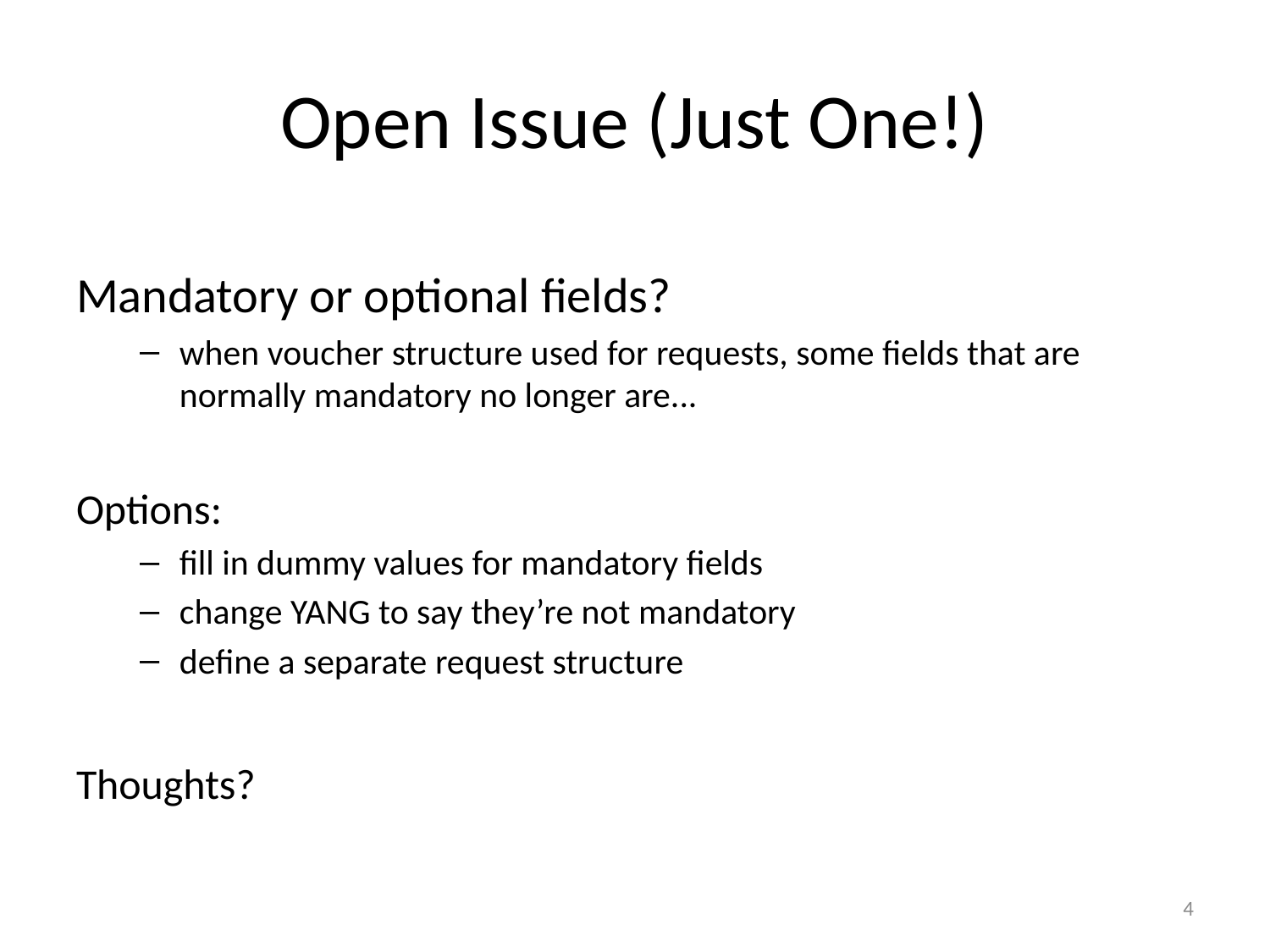

# Open Issue (Just One!)
Mandatory or optional fields?
when voucher structure used for requests, some fields that are normally mandatory no longer are...

Options:
fill in dummy values for mandatory fields
change YANG to say they’re not mandatory
define a separate request structure

Thoughts?
4